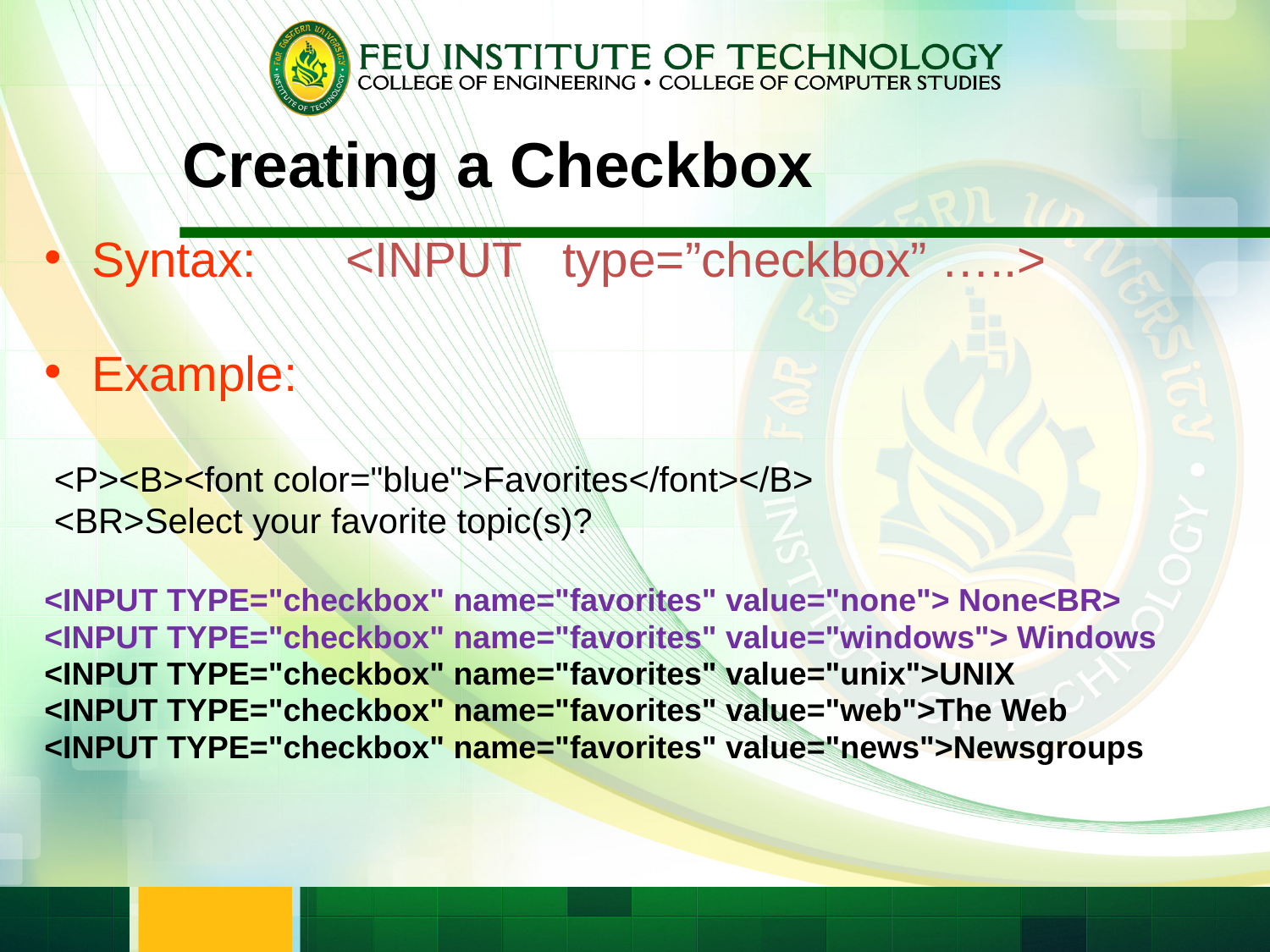

# Creating a Checkbox

Syntax: 	<INPUT   type=”checkbox” …..>

Example:

 <P><B><font color="blue">Favorites</font></B>
 <BR>Select your favorite topic(s)?

<INPUT TYPE="checkbox" name="favorites" value="none"> None<BR>
<INPUT TYPE="checkbox" name="favorites" value="windows"> Windows
<INPUT TYPE="checkbox" name="favorites" value="unix">UNIX
<INPUT TYPE="checkbox" name="favorites" value="web">The Web
<INPUT TYPE="checkbox" name="favorites" value="news">Newsgroups